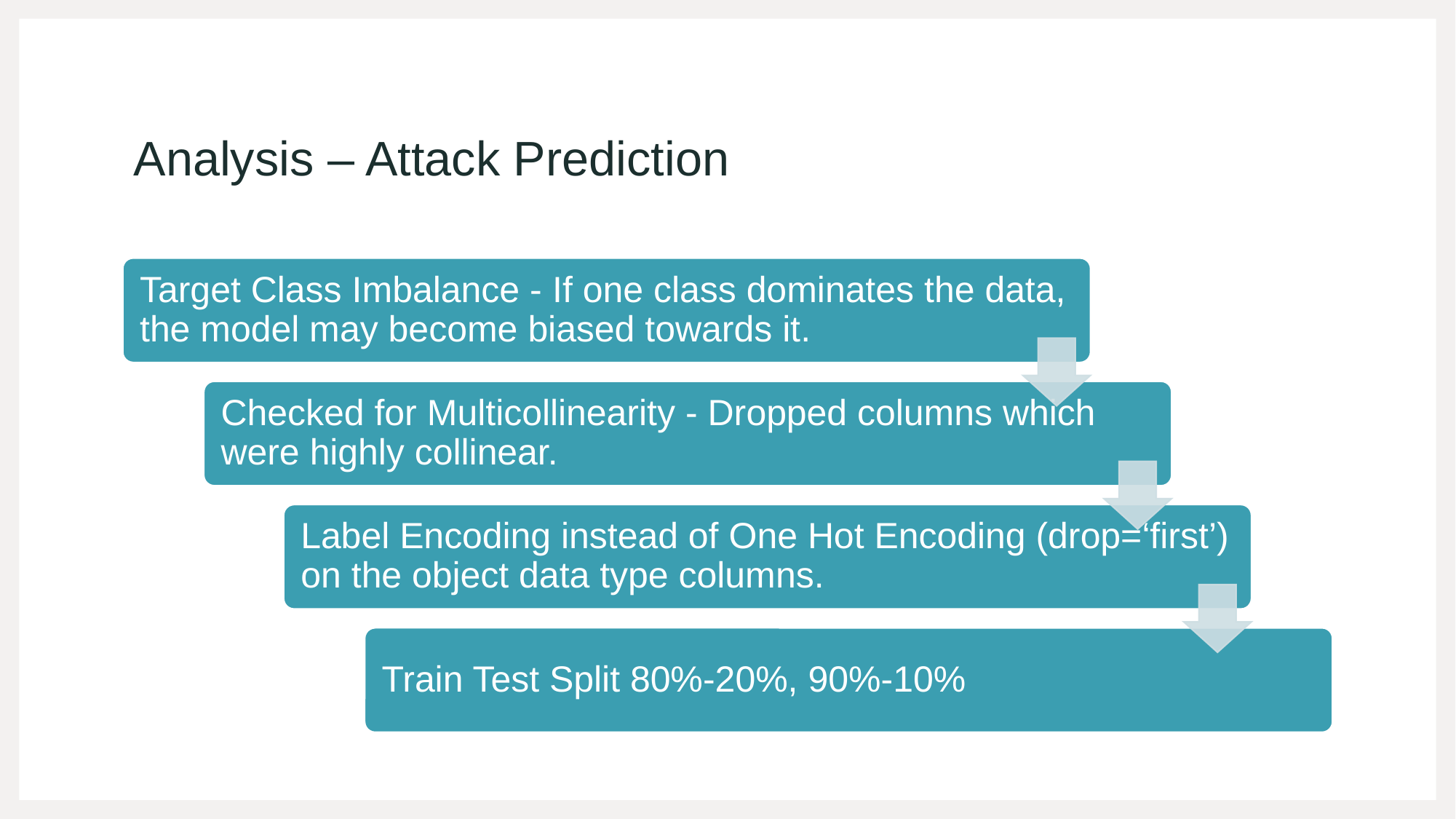

# Analysis – Attack Prediction
Target Class Imbalance - If one class dominates the data, the model may become biased towards it.
Checked for Multicollinearity - Dropped columns which were highly collinear.
Label Encoding instead of One Hot Encoding (drop=‘first’) on the object data type columns.
Train Test Split 80%-20%, 90%-10%